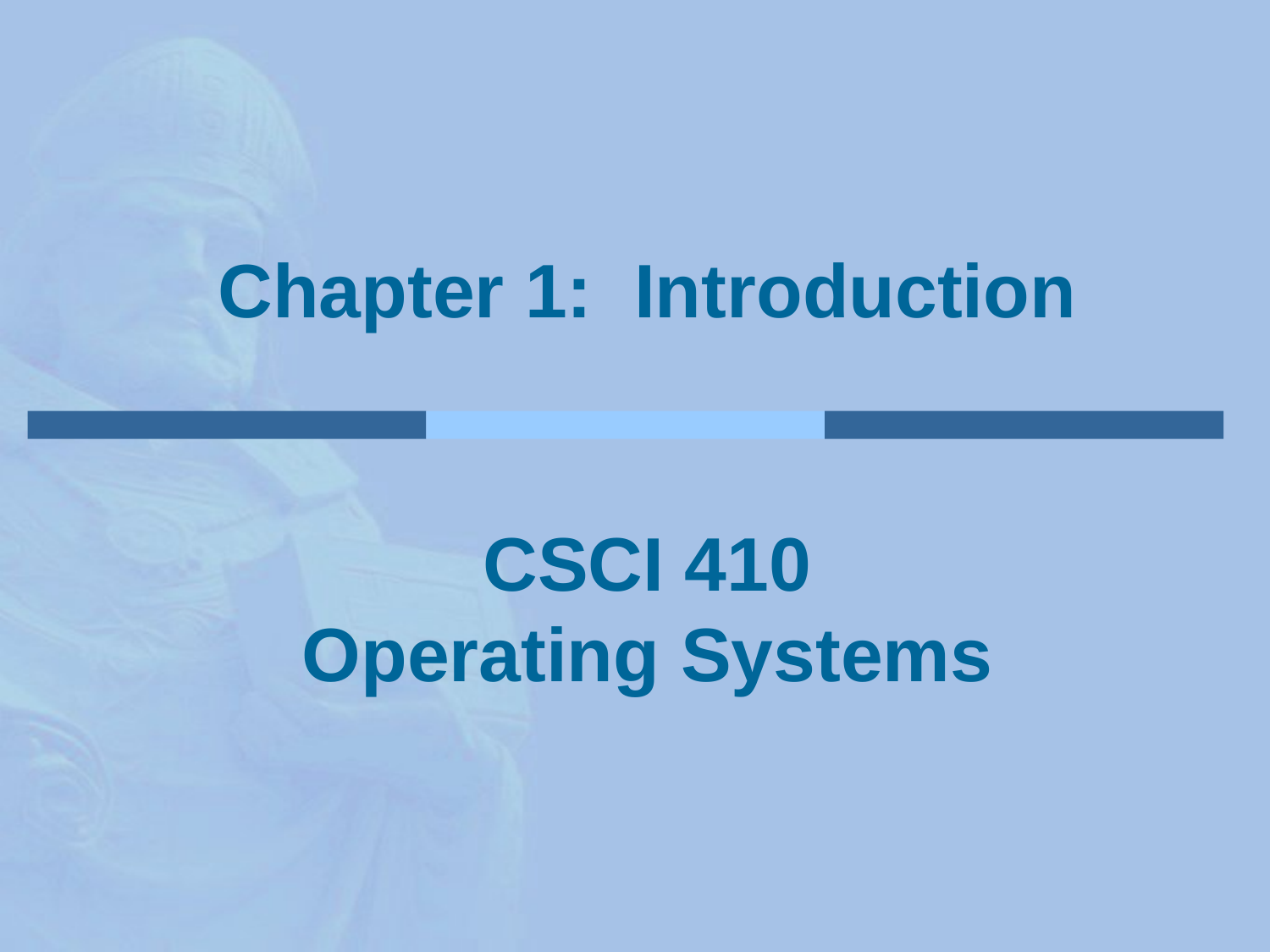

# Chapter 1:  Introduction CSCI 410 Operating Systems